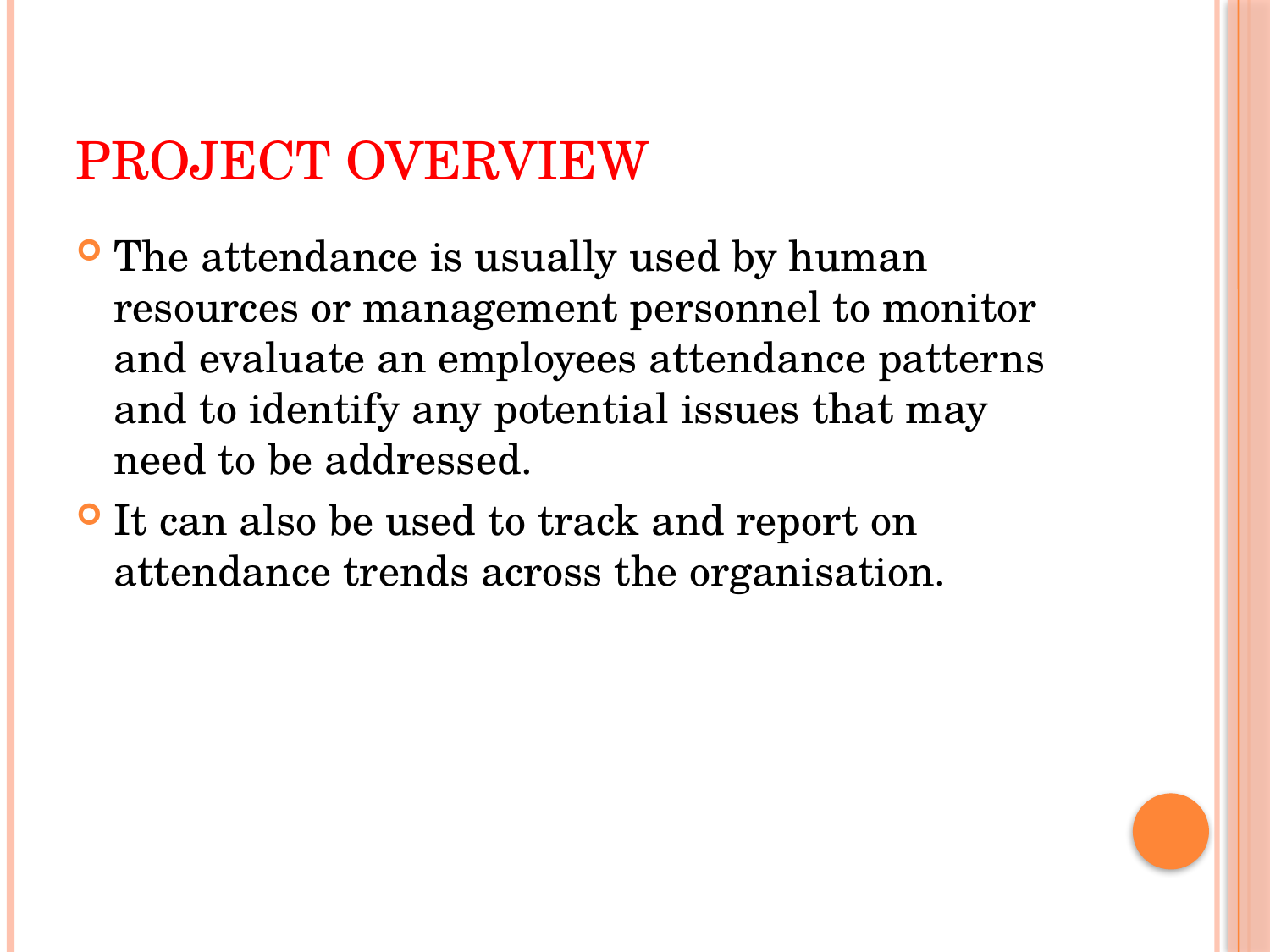

# Project overview
The attendance is usually used by human resources or management personnel to monitor and evaluate an employees attendance patterns and to identify any potential issues that may need to be addressed.
It can also be used to track and report on attendance trends across the organisation.